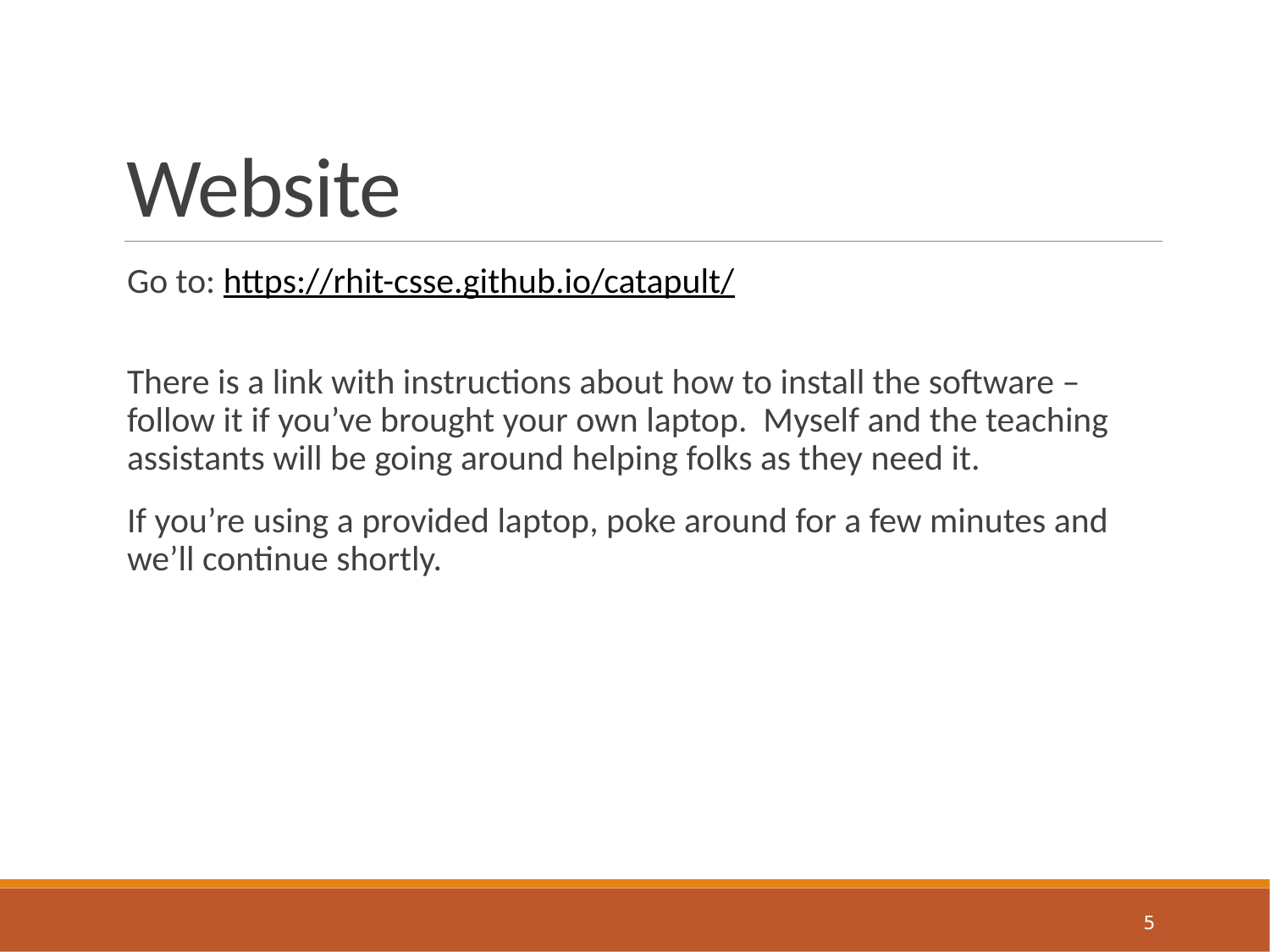

Website
Go to: https://rhit-csse.github.io/catapult/
There is a link with instructions about how to install the software – follow it if you’ve brought your own laptop.  Myself and the teaching assistants will be going around helping folks as they need it.
If you’re using a provided laptop, poke around for a few minutes and we’ll continue shortly.
5